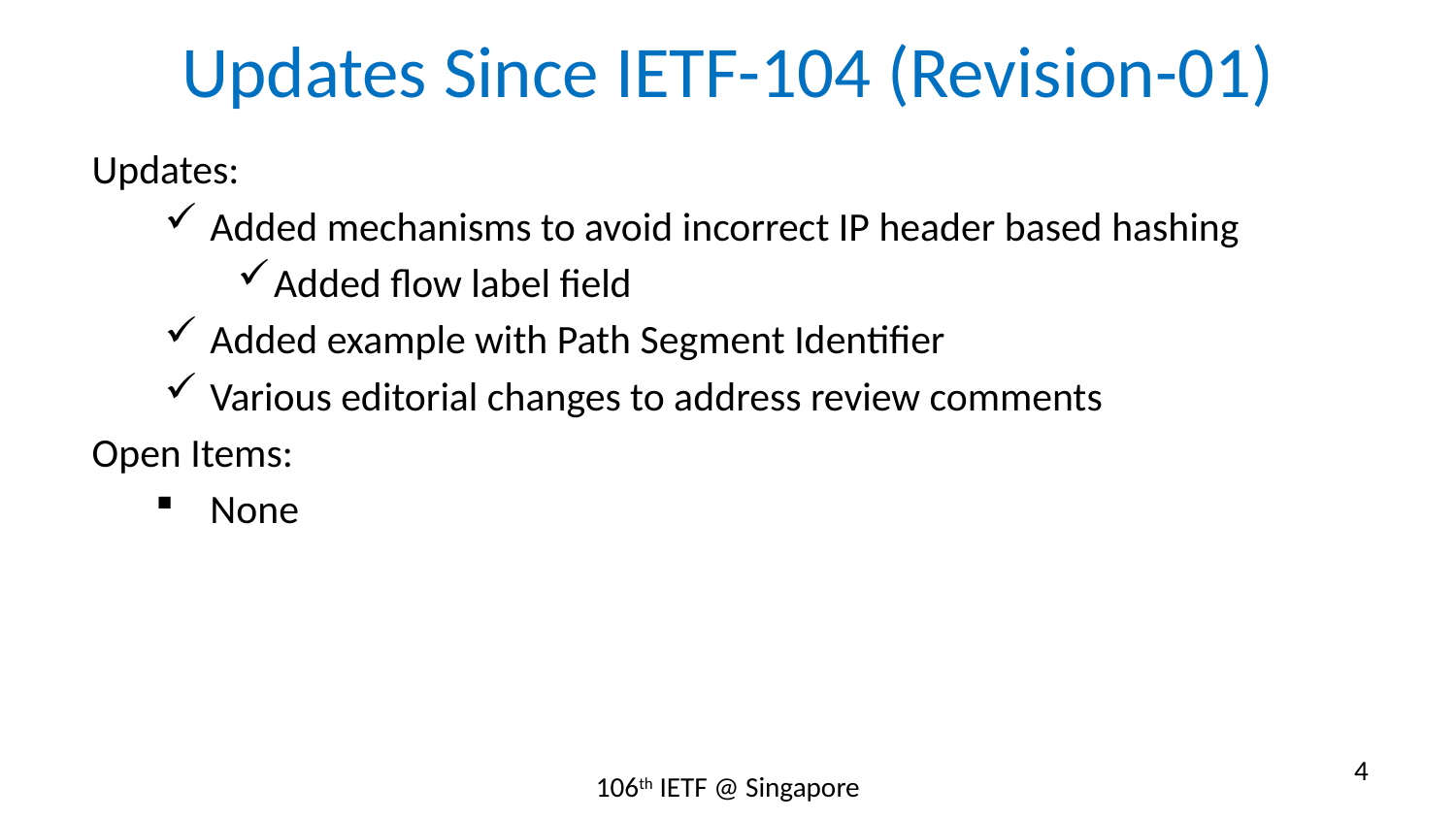

# Updates Since IETF-104 (Revision-01)
Updates:
Added mechanisms to avoid incorrect IP header based hashing
Added flow label field
Added example with Path Segment Identifier
Various editorial changes to address review comments
Open Items:
None
4
106th IETF @ Singapore